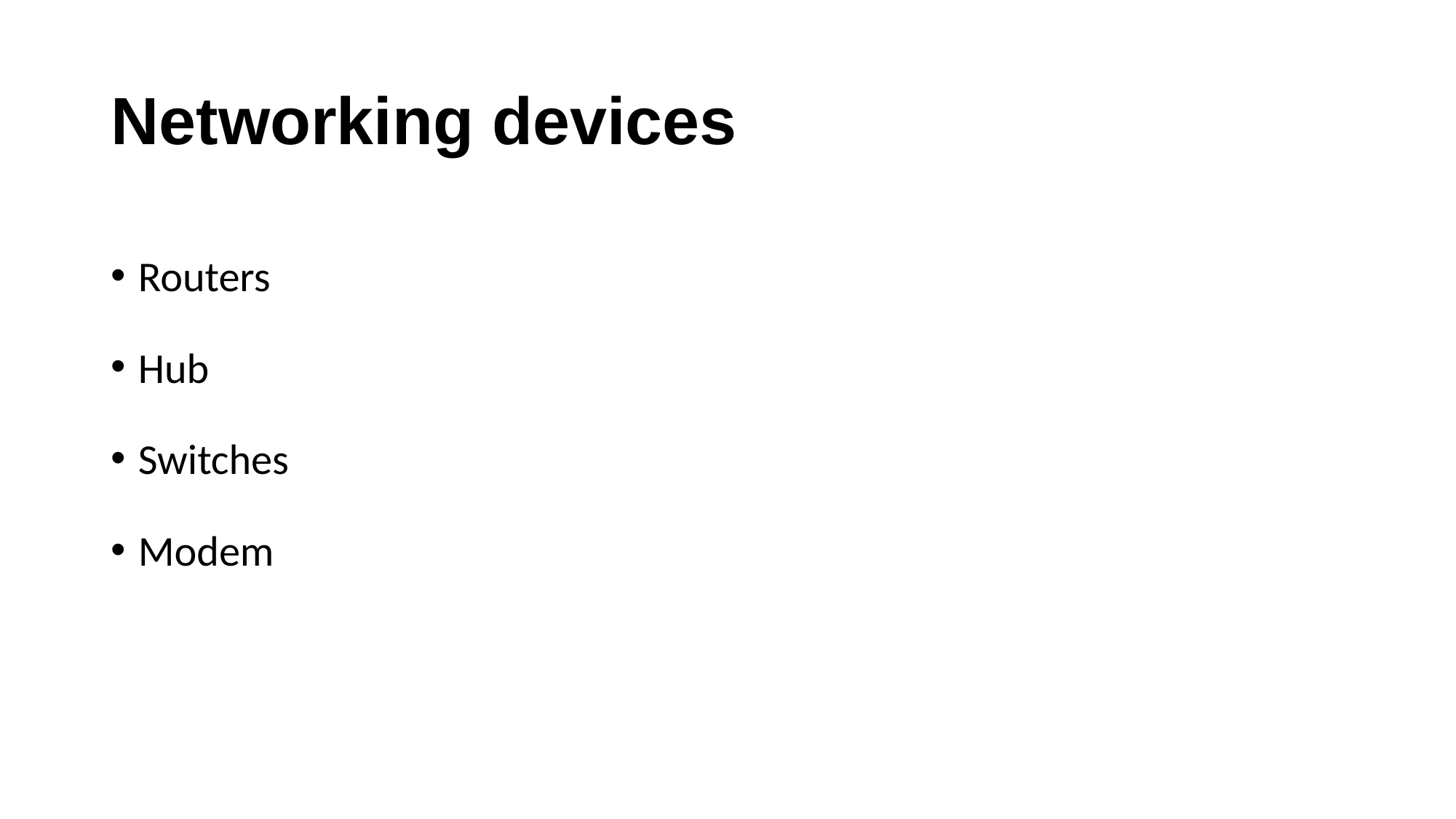

# Networking devices
Routers
Hub
Switches
Modem